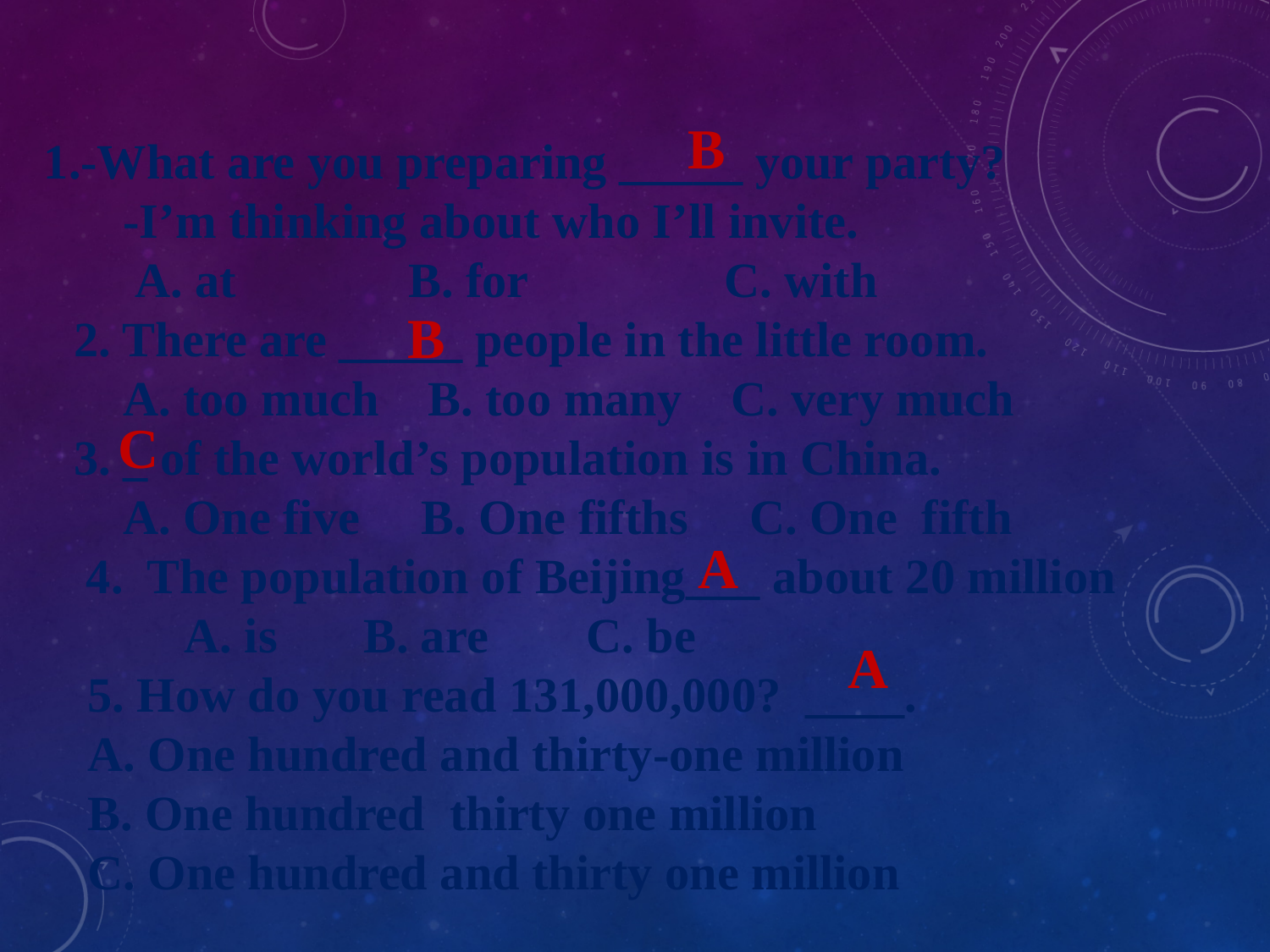

B
-What are you preparing _____ your party?
    -I’m thinking about who I’ll invite.
     A. at              B. for                C. with
2. There are _____ people in the little room.
    A. too much    B. too many    C. very much
3. _ of the world’s population is in China.
    A. One five     B. One fifths     C. One  fifth
 4.  The population of Beijing___ about 20 million
         A. is       B. are        C. be
5. How do you read 131,000,000?  ____.
A. One hundred and thirty-one million
B. One hundred  thirty one million
C. One hundred and thirty one million
B
C
A
A